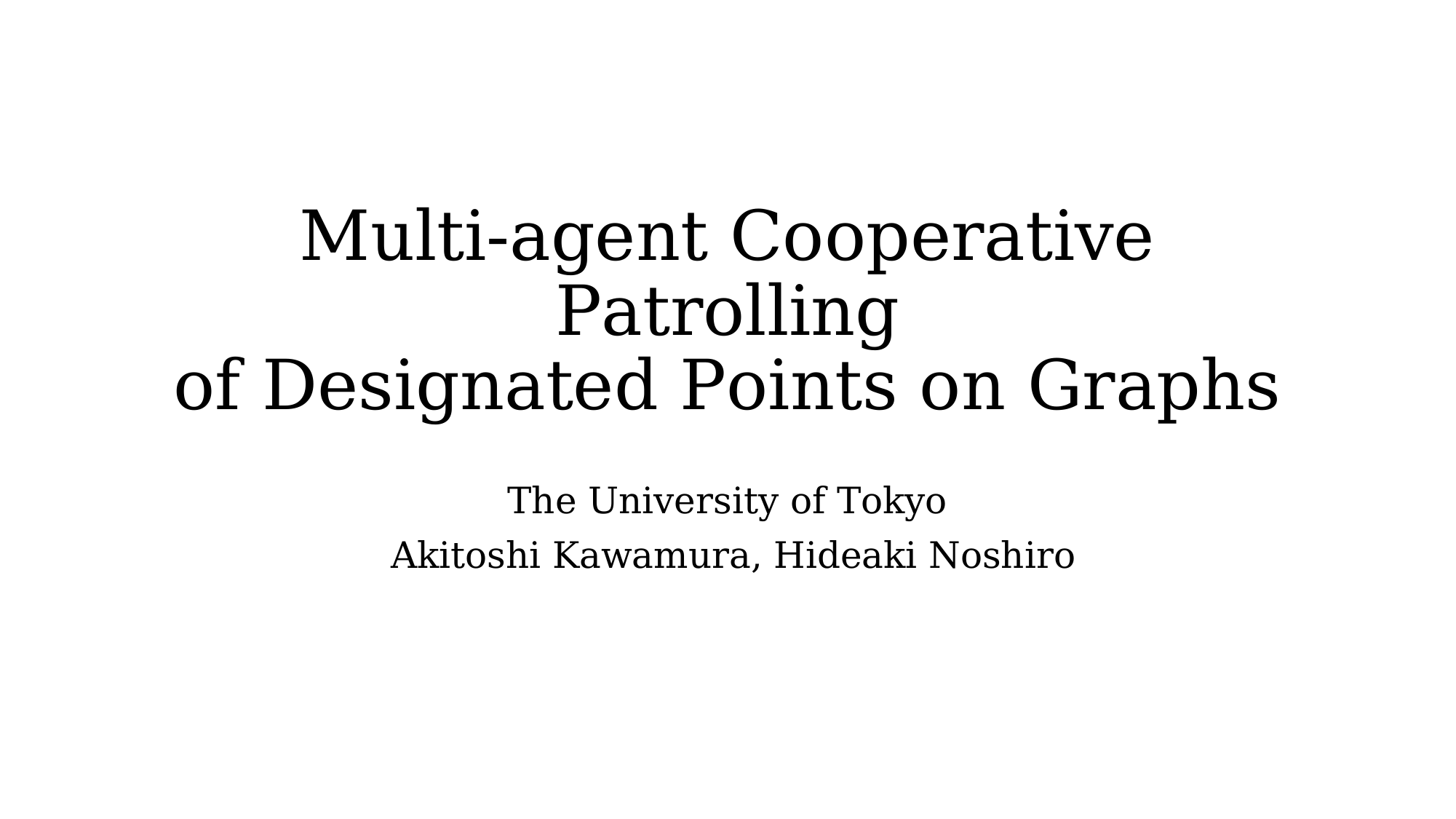

# Multi-agent Cooperative Patrolling of Designated Points on Graphs
The University of Tokyo
 Akitoshi Kawamura, Hideaki Noshiro